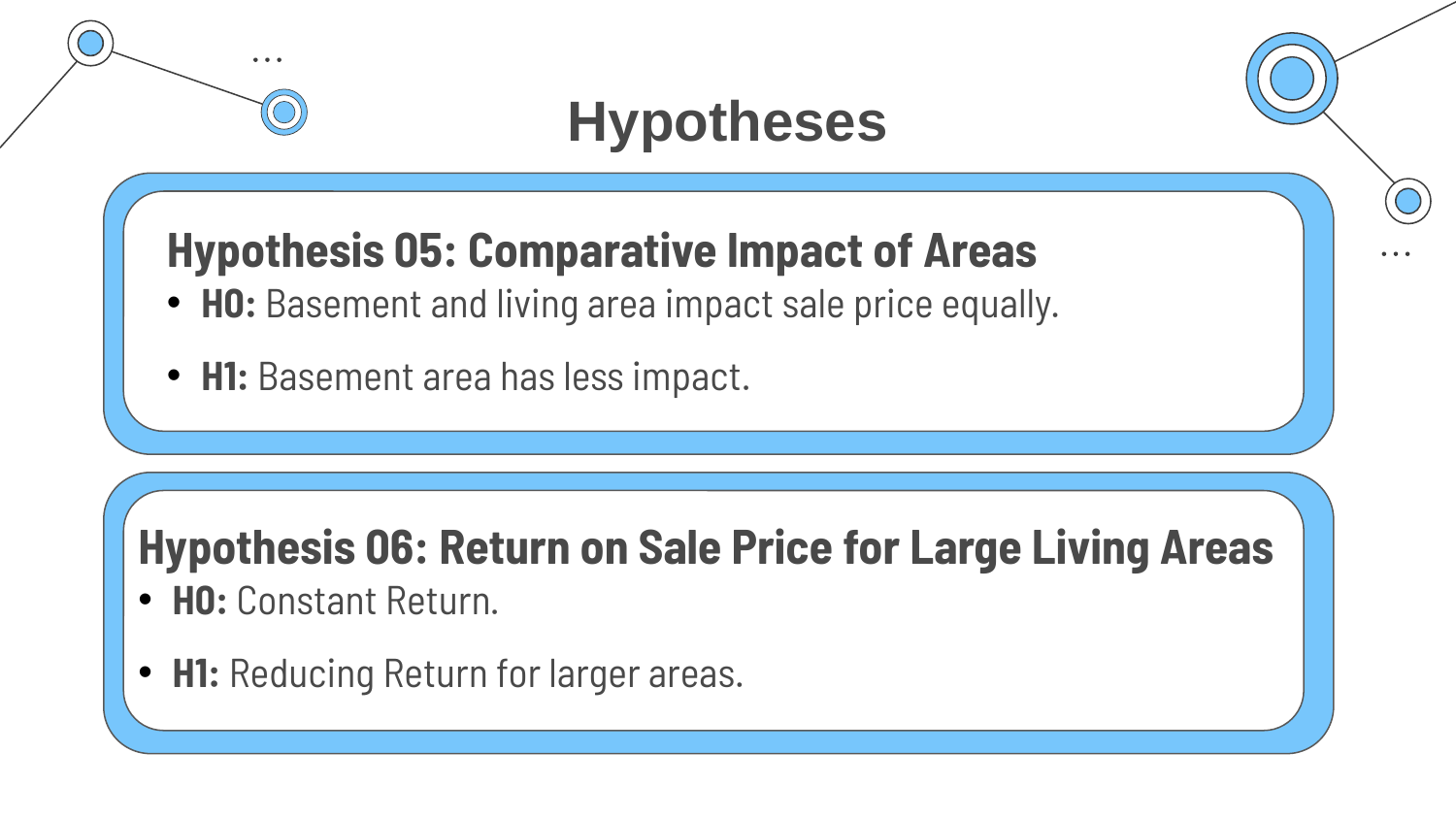

# Hypotheses

Hypothesis 05: Comparative Impact of Areas
H0: Basement and living area impact sale price equally.
H1: Basement area has less impact.

Hypothesis 06: Return on Sale Price for Large Living Areas
H0: Constant Return.
H1: Reducing Return for larger areas.